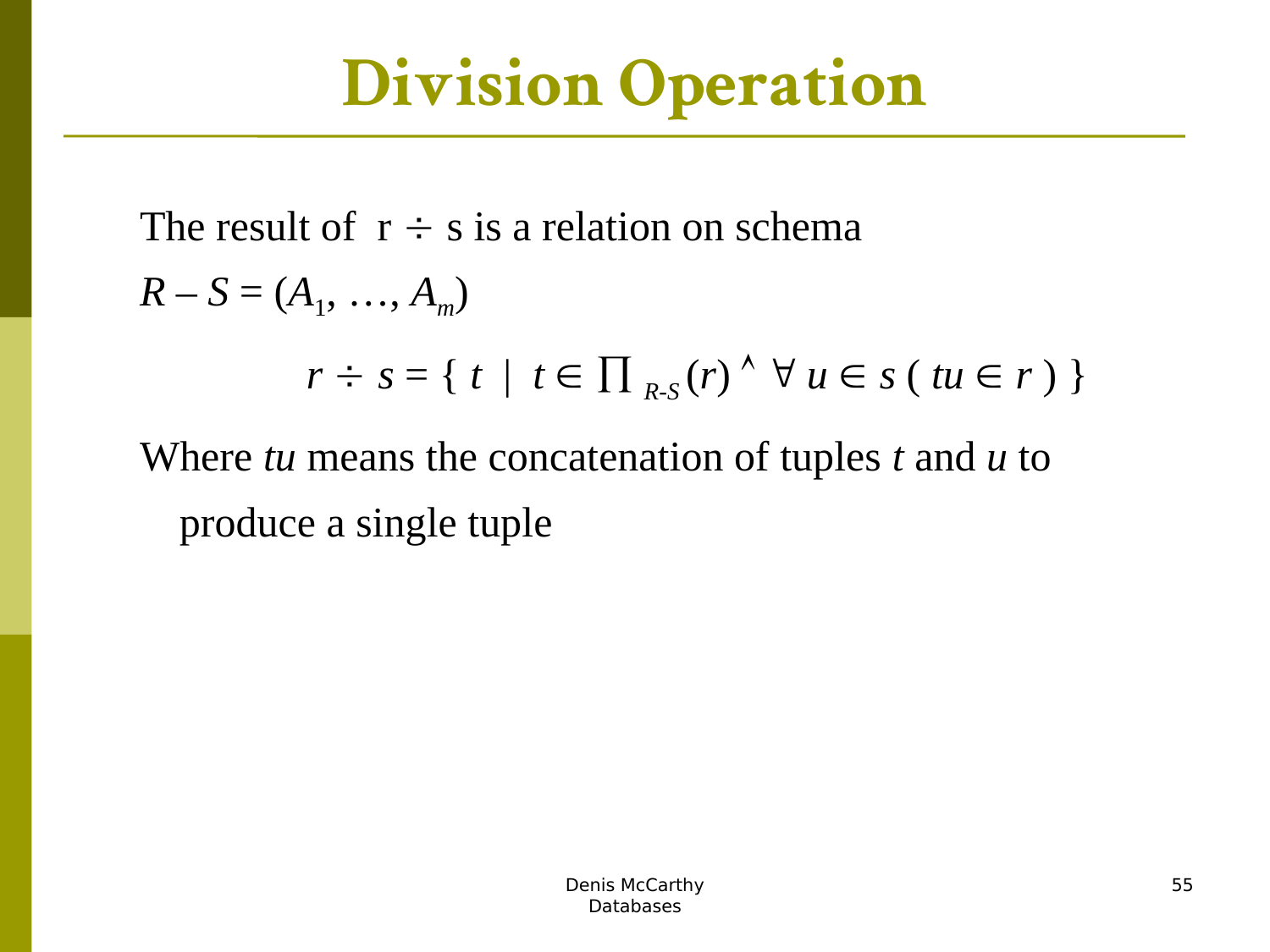

# Division Operation
The result of  r ÷ s is a relation on schema
R – S = (A1, …, Am)
		r ÷ s = { t  |  t ∈ ∏ R-S (r) ∧ ∀ u ∈ s ( tu ∈ r ) }
Where tu means the concatenation of tuples t and u to produce a single tuple

Denis McCarthy
Databases
55